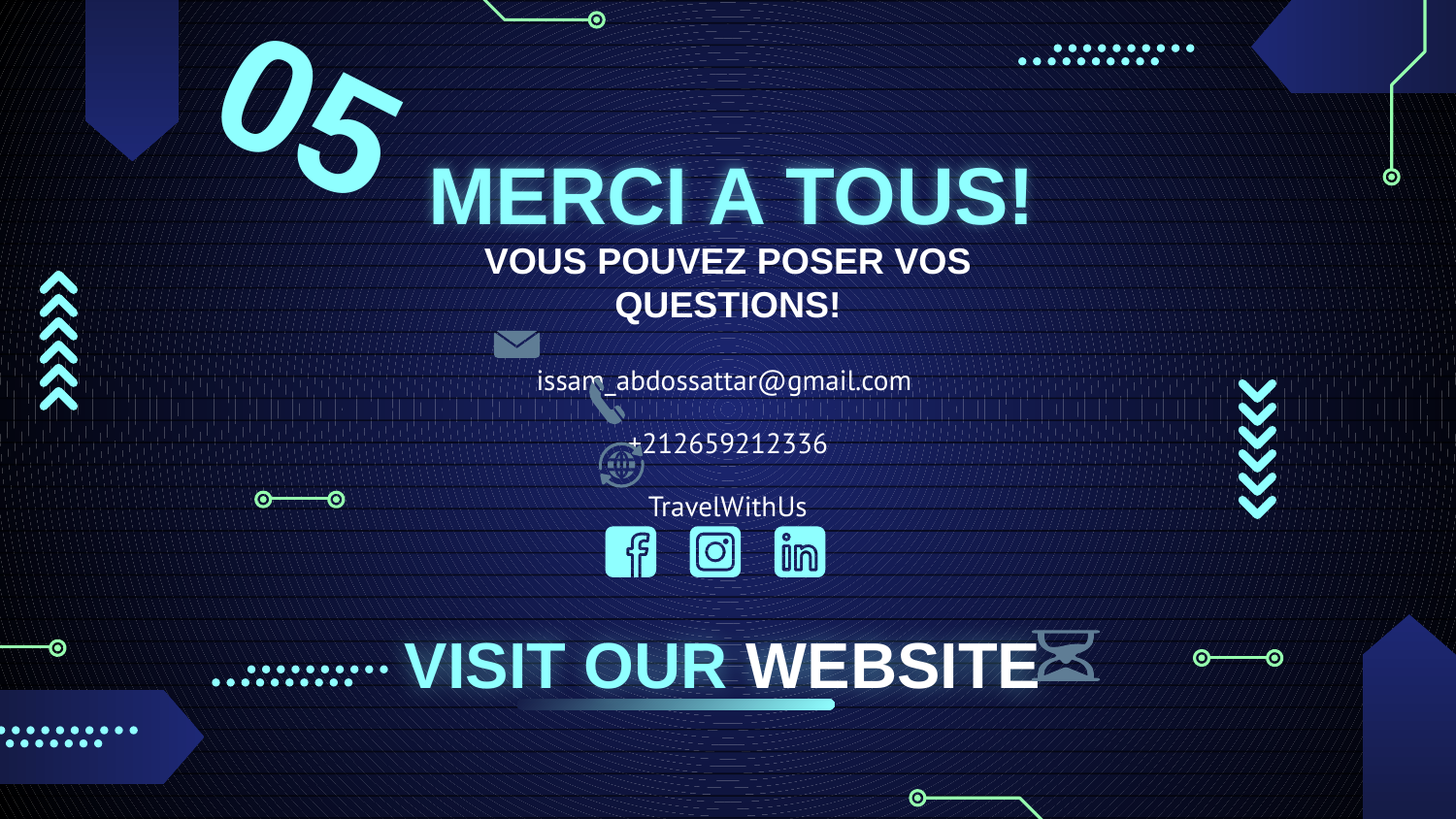

05

# MERCI A TOUS!
VOUS POUVEZ POSER VOS QUESTIONS!
issam_abdossattar@gmail.com
+212659212336
TravelWithUs

VISIT OUR WEBSITE